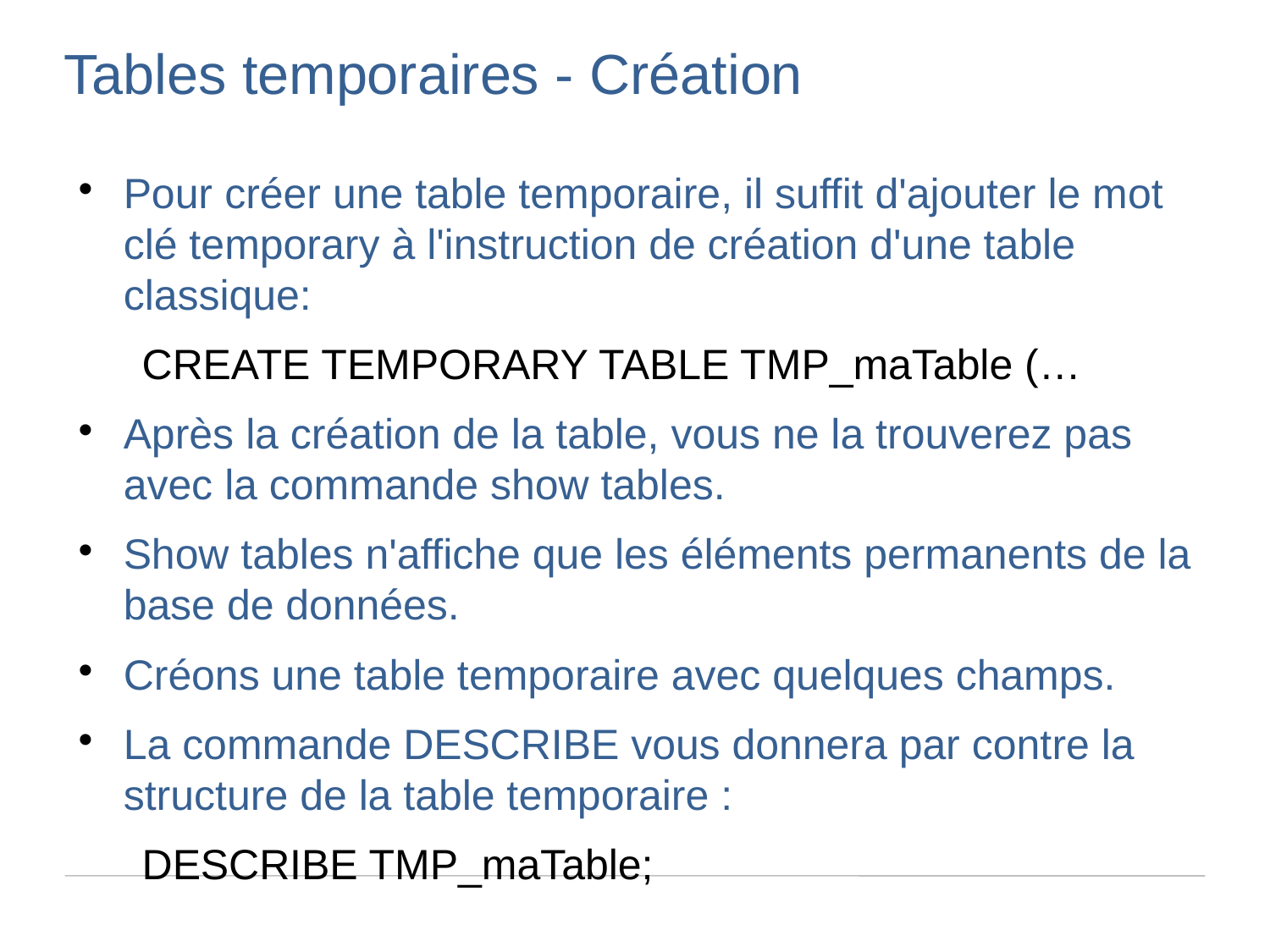

Tables temporaires - Création

Pour créer une table temporaire, il suffit d'ajouter le mot clé temporary à l'instruction de création d'une table classique:
CREATE TEMPORARY TABLE TMP_maTable (…
Après la création de la table, vous ne la trouverez pas avec la commande show tables.
Show tables n'affiche que les éléments permanents de la base de données.
Créons une table temporaire avec quelques champs.
La commande DESCRIBE vous donnera par contre la structure de la table temporaire :
DESCRIBE TMP_maTable;